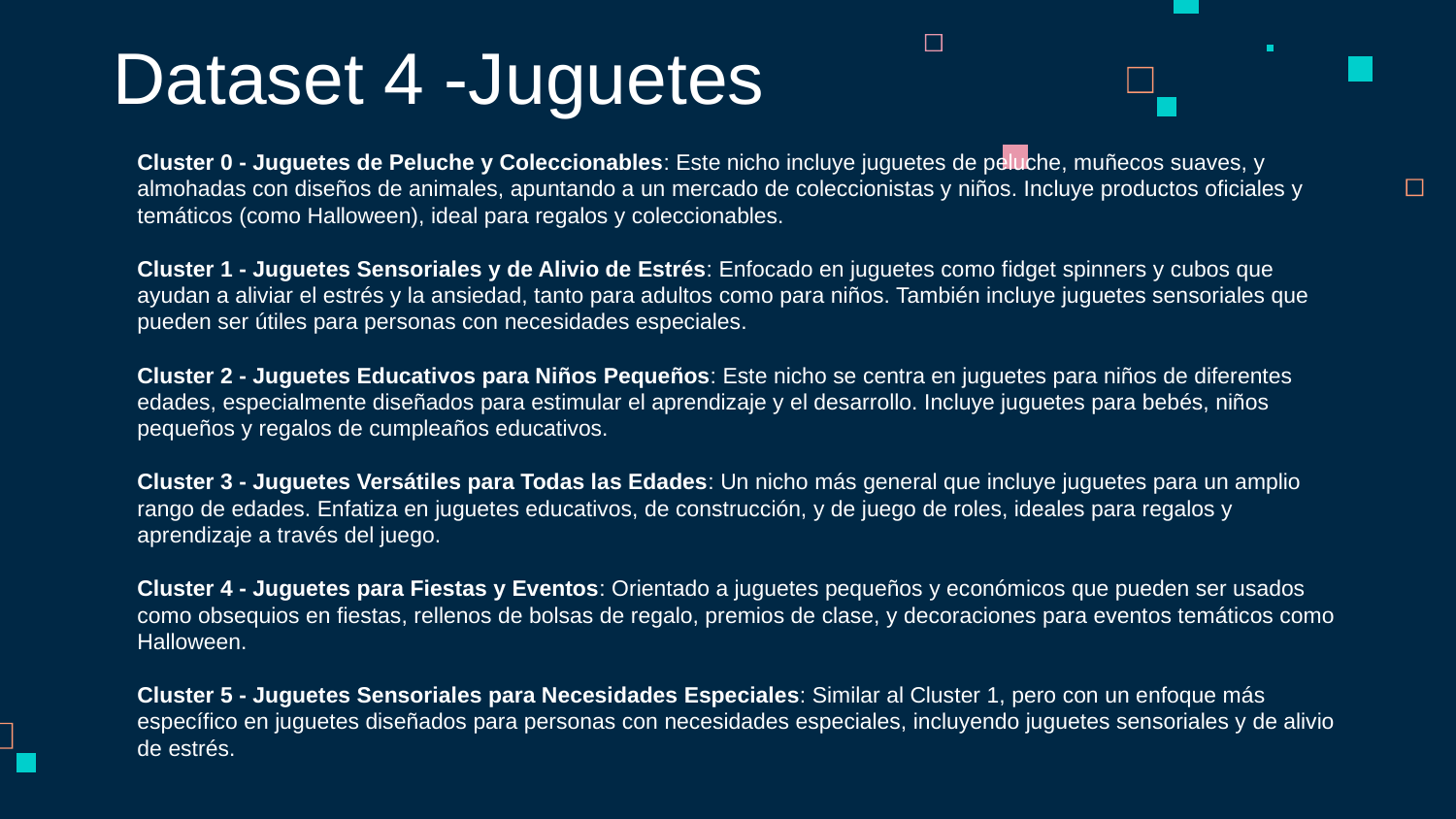

# Dataset 4 -Juguetes
Cluster 0 - Juguetes de Peluche y Coleccionables: Este nicho incluye juguetes de peluche, muñecos suaves, y almohadas con diseños de animales, apuntando a un mercado de coleccionistas y niños. Incluye productos oficiales y temáticos (como Halloween), ideal para regalos y coleccionables.

Cluster 1 - Juguetes Sensoriales y de Alivio de Estrés: Enfocado en juguetes como fidget spinners y cubos que ayudan a aliviar el estrés y la ansiedad, tanto para adultos como para niños. También incluye juguetes sensoriales que pueden ser útiles para personas con necesidades especiales.

Cluster 2 - Juguetes Educativos para Niños Pequeños: Este nicho se centra en juguetes para niños de diferentes edades, especialmente diseñados para estimular el aprendizaje y el desarrollo. Incluye juguetes para bebés, niños pequeños y regalos de cumpleaños educativos.

Cluster 3 - Juguetes Versátiles para Todas las Edades: Un nicho más general que incluye juguetes para un amplio rango de edades. Enfatiza en juguetes educativos, de construcción, y de juego de roles, ideales para regalos y aprendizaje a través del juego.

Cluster 4 - Juguetes para Fiestas y Eventos: Orientado a juguetes pequeños y económicos que pueden ser usados como obsequios en fiestas, rellenos de bolsas de regalo, premios de clase, y decoraciones para eventos temáticos como Halloween.

Cluster 5 - Juguetes Sensoriales para Necesidades Especiales: Similar al Cluster 1, pero con un enfoque más específico en juguetes diseñados para personas con necesidades especiales, incluyendo juguetes sensoriales y de alivio de estrés.